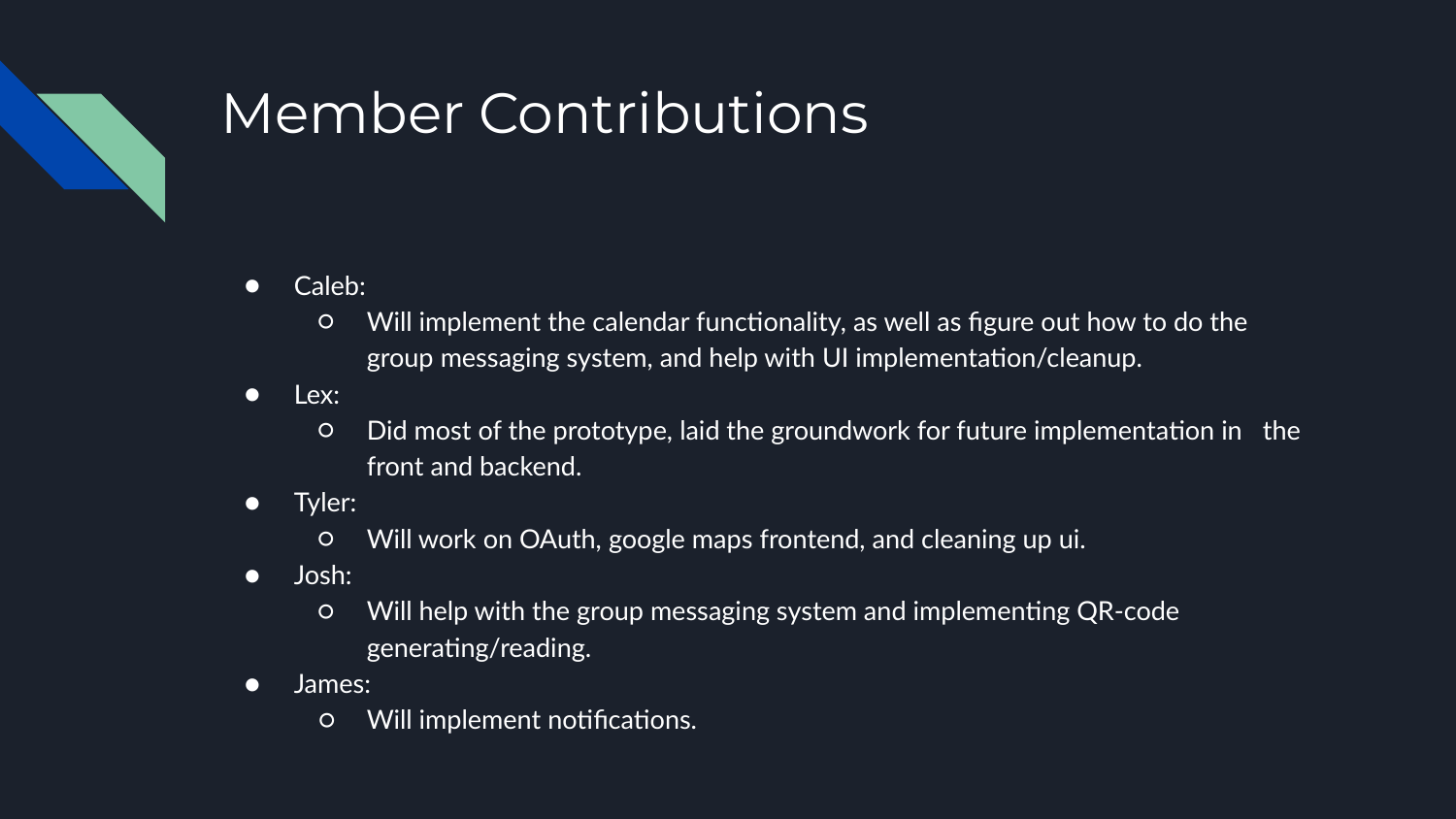

# Member Contributions
Caleb:
Will implement the calendar functionality, as well as figure out how to do the group messaging system, and help with UI implementation/cleanup.
Lex:
Did most of the prototype, laid the groundwork for future implementation in   the front and backend.
Tyler:
Will work on OAuth, google maps frontend, and cleaning up ui.
Josh:
Will help with the group messaging system and implementing QR-code generating/reading.
James:
Will implement notifications.